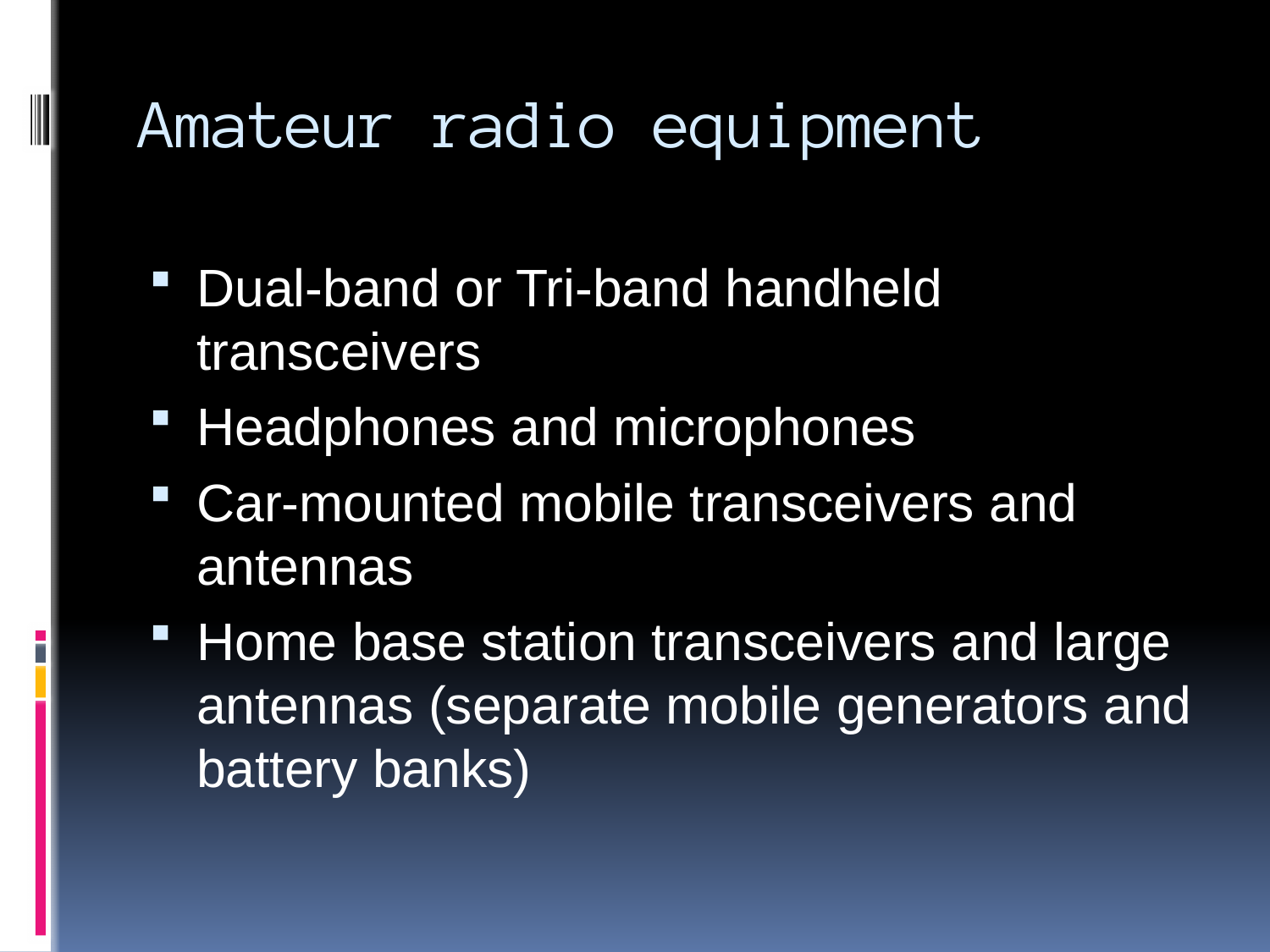

# Amateur radio equipment
Dual-band or Tri-band handheld transceivers
Headphones and microphones
Car-mounted mobile transceivers and antennas
Home base station transceivers and large antennas (separate mobile generators and battery banks)